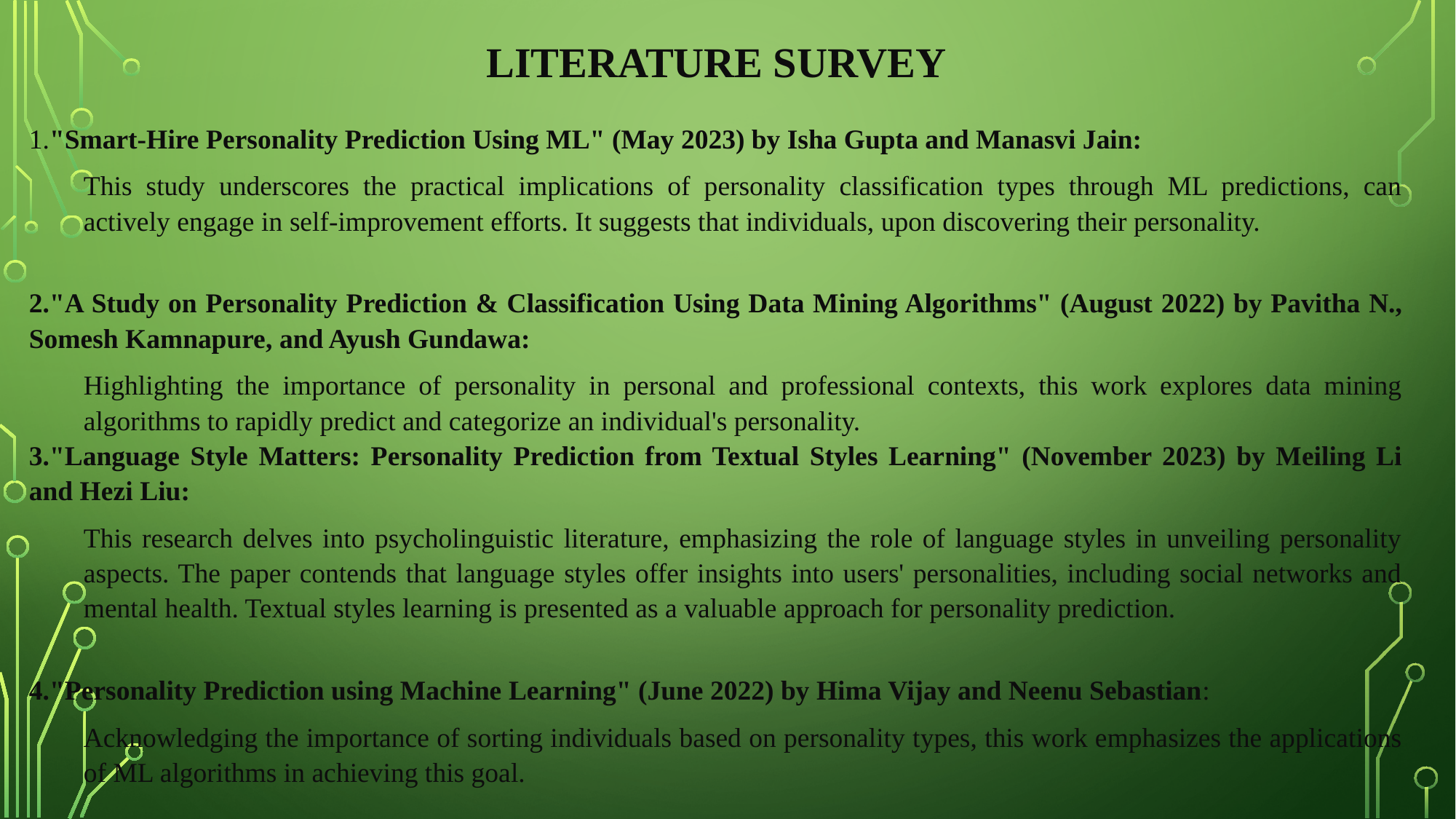

LITERATURE SURVEY

1."Smart-Hire Personality Prediction Using ML" (May 2023) by Isha Gupta and Manasvi Jain:
This study underscores the practical implications of personality classification types through ML predictions, can actively engage in self-improvement efforts. It suggests that individuals, upon discovering their personality.

2."A Study on Personality Prediction & Classification Using Data Mining Algorithms" (August 2022) by Pavitha N., Somesh Kamnapure, and Ayush Gundawa:
Highlighting the importance of personality in personal and professional contexts, this work explores data mining algorithms to rapidly predict and categorize an individual's personality.
3."Language Style Matters: Personality Prediction from Textual Styles Learning" (November 2023) by Meiling Li and Hezi Liu:
This research delves into psycholinguistic literature, emphasizing the role of language styles in unveiling personality aspects. The paper contends that language styles offer insights into users' personalities, including social networks and mental health. Textual styles learning is presented as a valuable approach for personality prediction.

4."Personality Prediction using Machine Learning" (June 2022) by Hima Vijay and Neenu Sebastian:
Acknowledging the importance of sorting individuals based on personality types, this work emphasizes the applications of ML algorithms in achieving this goal.